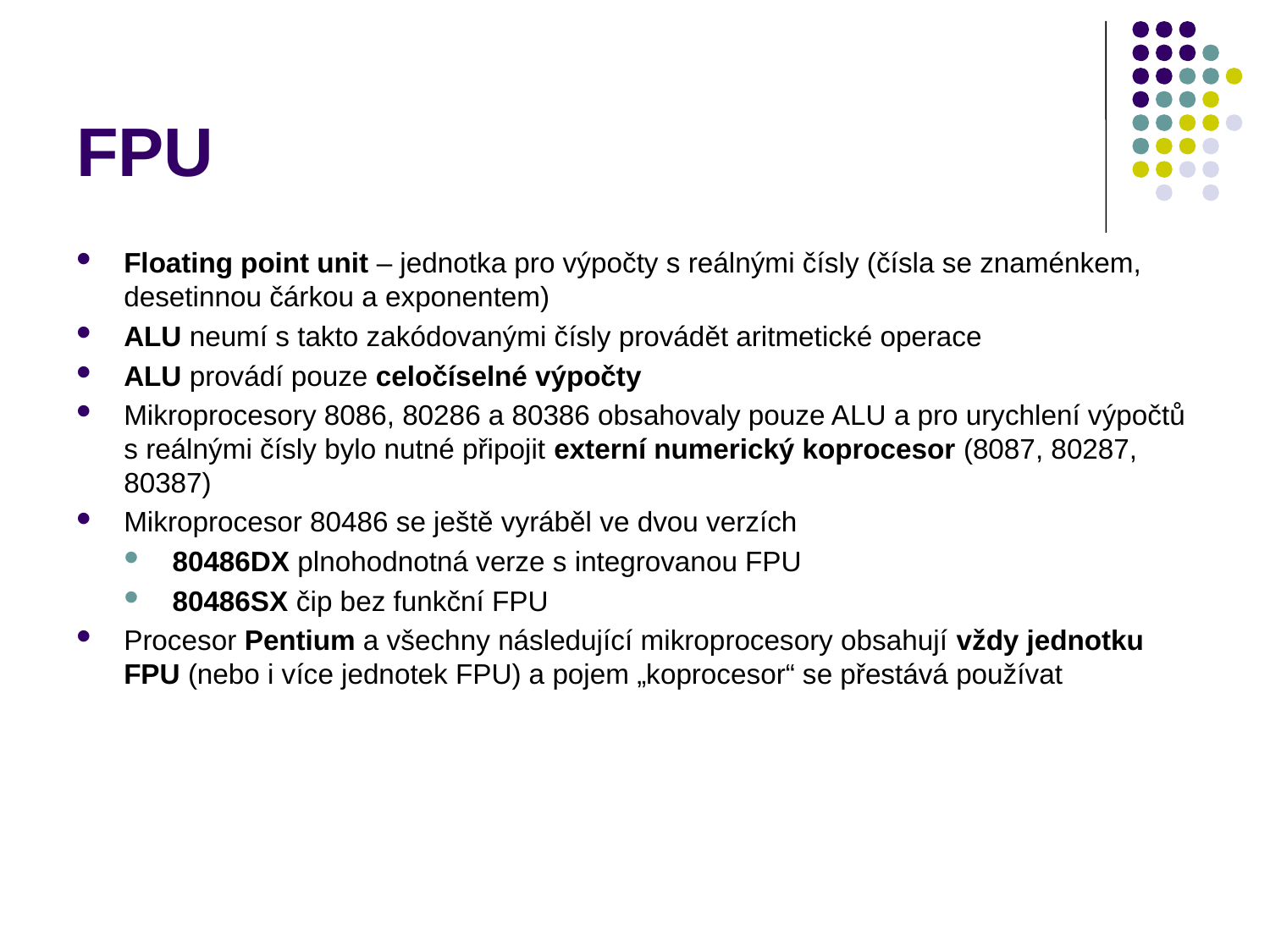

# FPU
Floating point unit – jednotka pro výpočty s reálnými čísly (čísla se znaménkem, desetinnou čárkou a exponentem)
ALU neumí s takto zakódovanými čísly provádět aritmetické operace
ALU provádí pouze celočíselné výpočty
Mikroprocesory 8086, 80286 a 80386 obsahovaly pouze ALU a pro urychlení výpočtů s reálnými čísly bylo nutné připojit externí numerický koprocesor (8087, 80287, 80387)
Mikroprocesor 80486 se ještě vyráběl ve dvou verzích
80486DX plnohodnotná verze s integrovanou FPU
80486SX čip bez funkční FPU
Procesor Pentium a všechny následující mikroprocesory obsahují vždy jednotku FPU (nebo i více jednotek FPU) a pojem „koprocesor“ se přestává používat